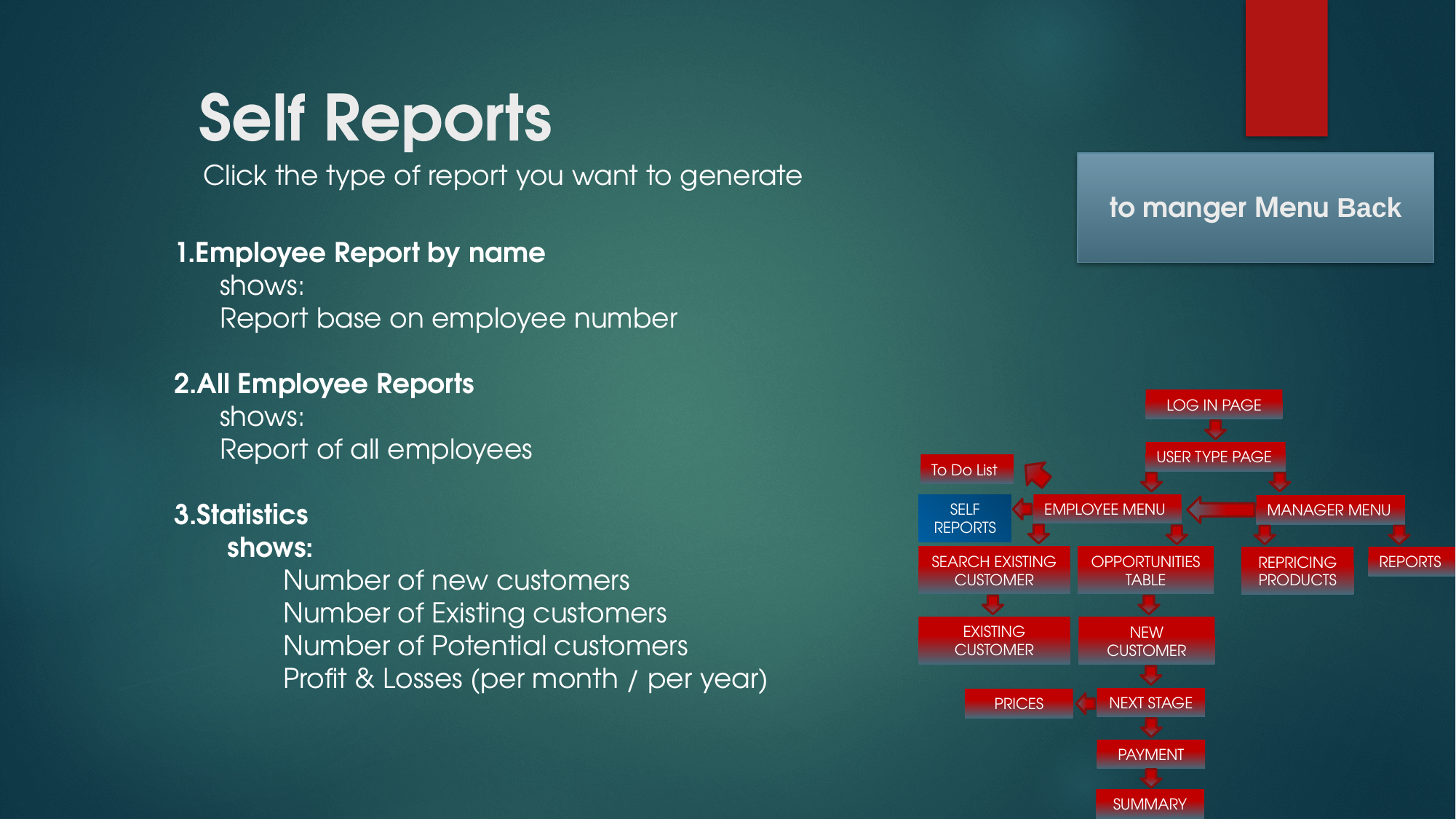

Self Reports
Click the type of report you want to generate

Back to manger Menu
1.Employee Report by name
      shows:
      Report base on employee number

2.All Employee Reports
      shows:
      Report of all employees

3.Statistics
       shows:
	Number of new customers
	Number of Existing customers
	Number of Potential customers
	Profit & Losses (per month / per year)

LOG IN PAGE

USER TYPE PAGE
To Do List

EMPLOYEE MENU
SELF REPORTS
MANAGER MENU

SEARCH EXISTING CUSTOMER
OPPORTUNITIES TABLE
REPORTS
REPRICING PRODUCTS

EXISTING CUSTOMER
NEW CUSTOMER

NEXT STAGE
PRICES

PAYMENT

SUMMARY